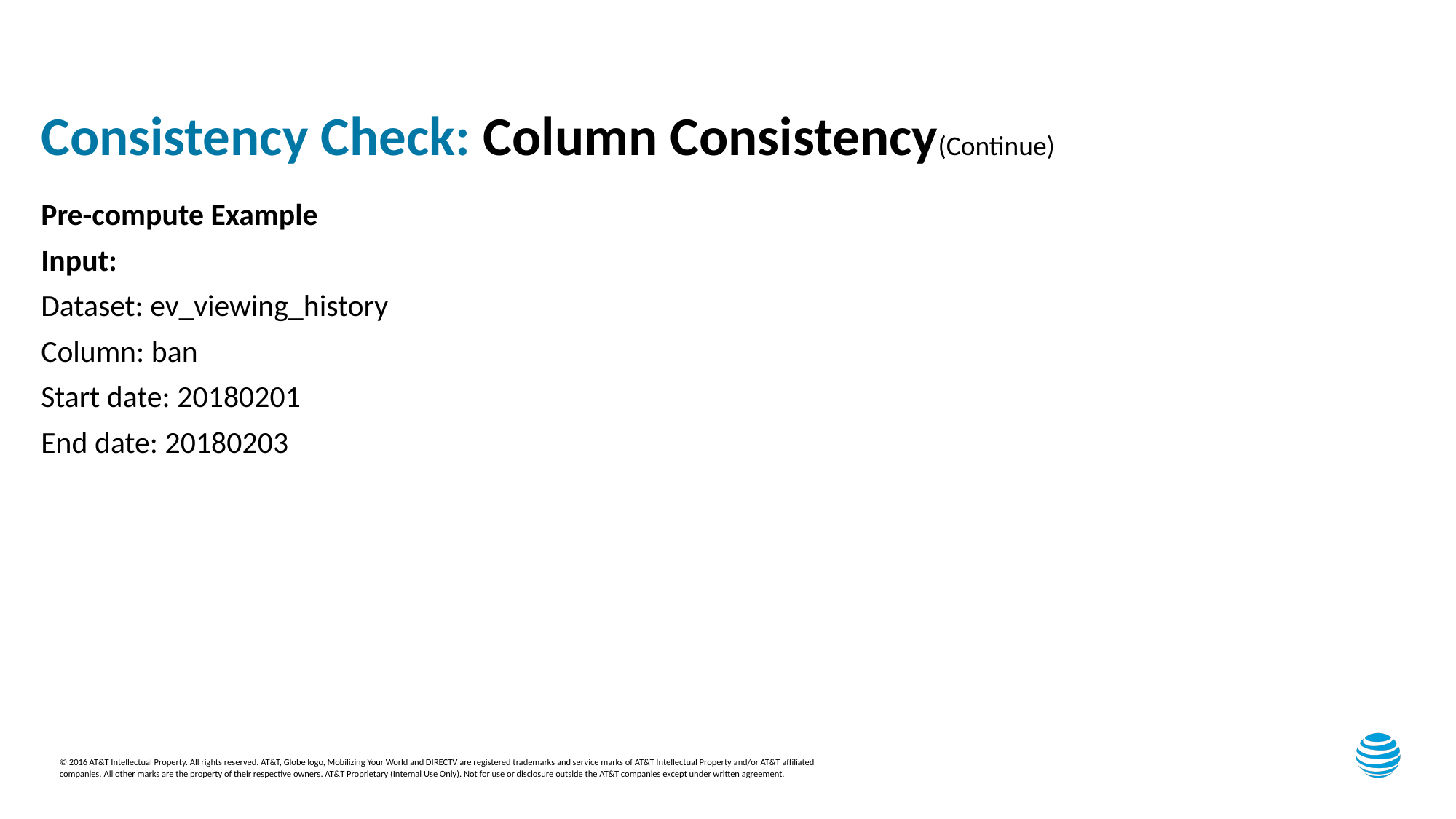

# Consistency Check: Column Consistency(Continue)
Pre-compute Example
Input:
Dataset: ev_viewing_history
Column: ban
Start date: 20180201
End date: 20180203